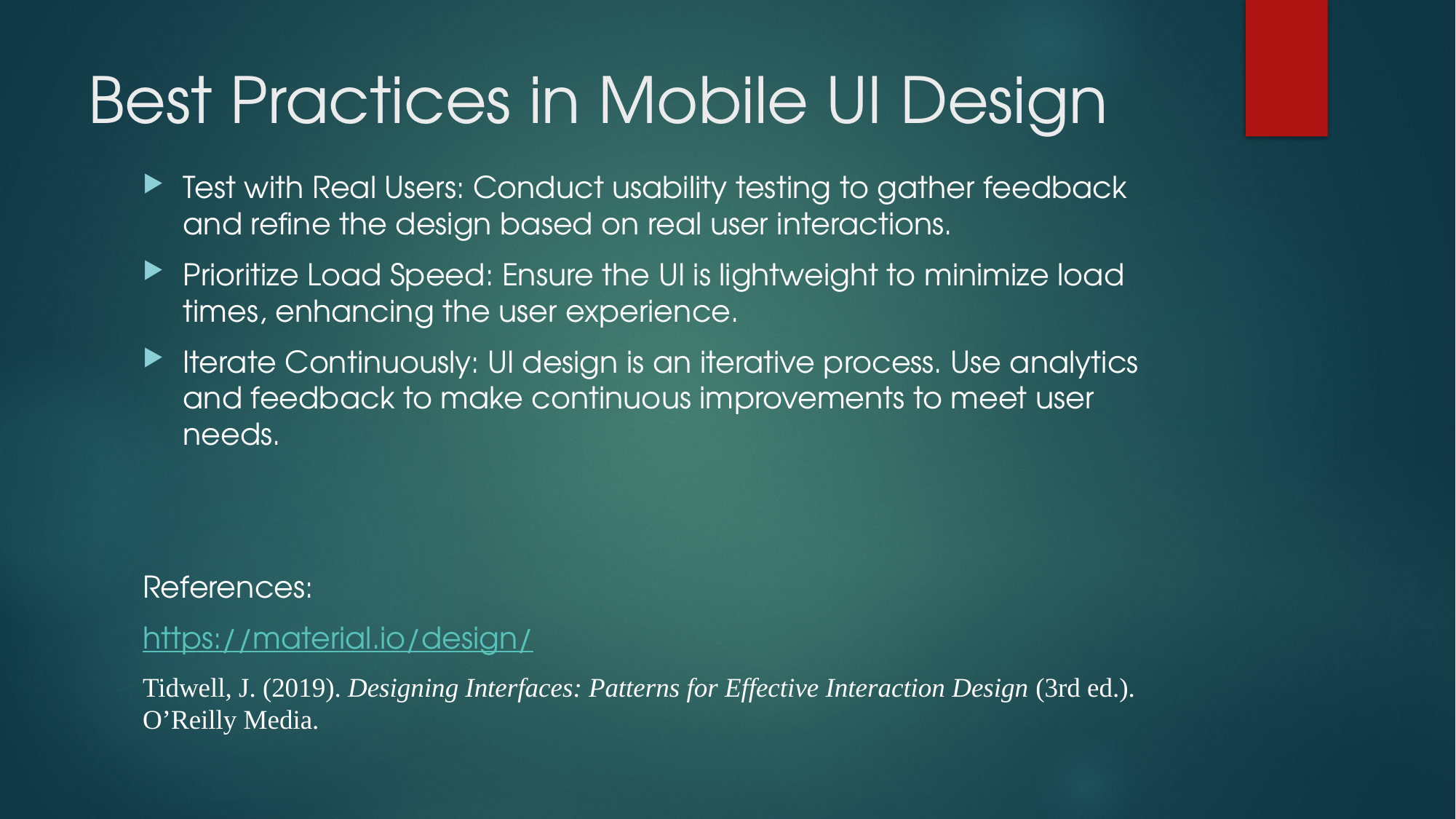

# Best Practices in Mobile UI Design
Test with Real Users: Conduct usability testing to gather feedback and refine the design based on real user interactions.
Prioritize Load Speed: Ensure the UI is lightweight to minimize load times, enhancing the user experience.
Iterate Continuously: UI design is an iterative process. Use analytics and feedback to make continuous improvements to meet user needs.

References:
https://material.io/design/
Tidwell, J. (2019). Designing Interfaces: Patterns for Effective Interaction Design (3rd ed.). O’Reilly Media.